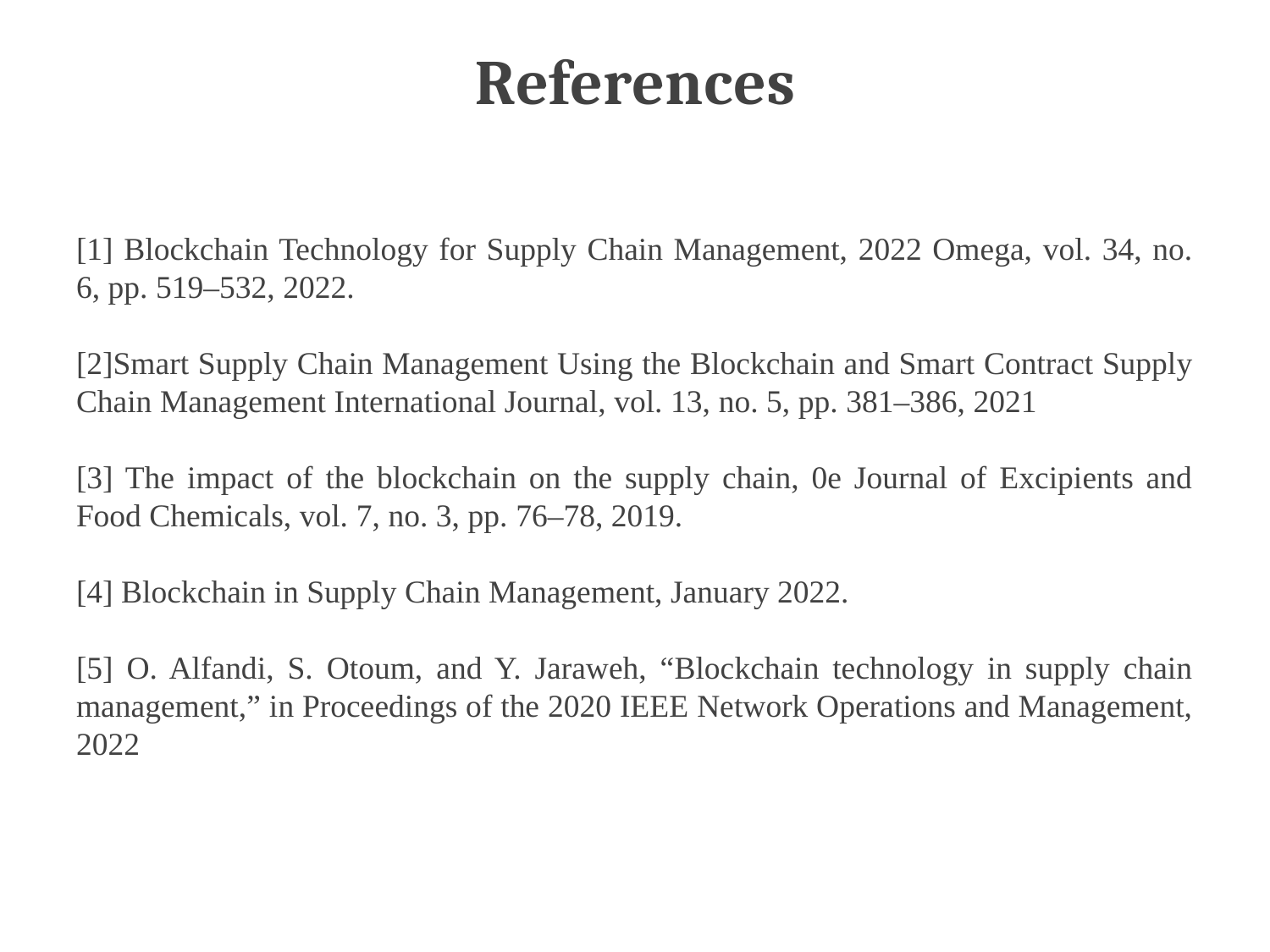

# References
[1] Blockchain Technology for Supply Chain Management, 2022 Omega, vol. 34, no. 6, pp. 519–532, 2022.

[2]Smart Supply Chain Management Using the Blockchain and Smart Contract Supply Chain Management International Journal, vol. 13, no. 5, pp. 381–386, 2021

[3] The impact of the blockchain on the supply chain, 0e Journal of Excipients and Food Chemicals, vol. 7, no. 3, pp. 76–78, 2019.

[4] Blockchain in Supply Chain Management, January 2022.

[5] O. Alfandi, S. Otoum, and Y. Jaraweh, “Blockchain technology in supply chain management,” in Proceedings of the 2020 IEEE Network Operations and Management, 2022